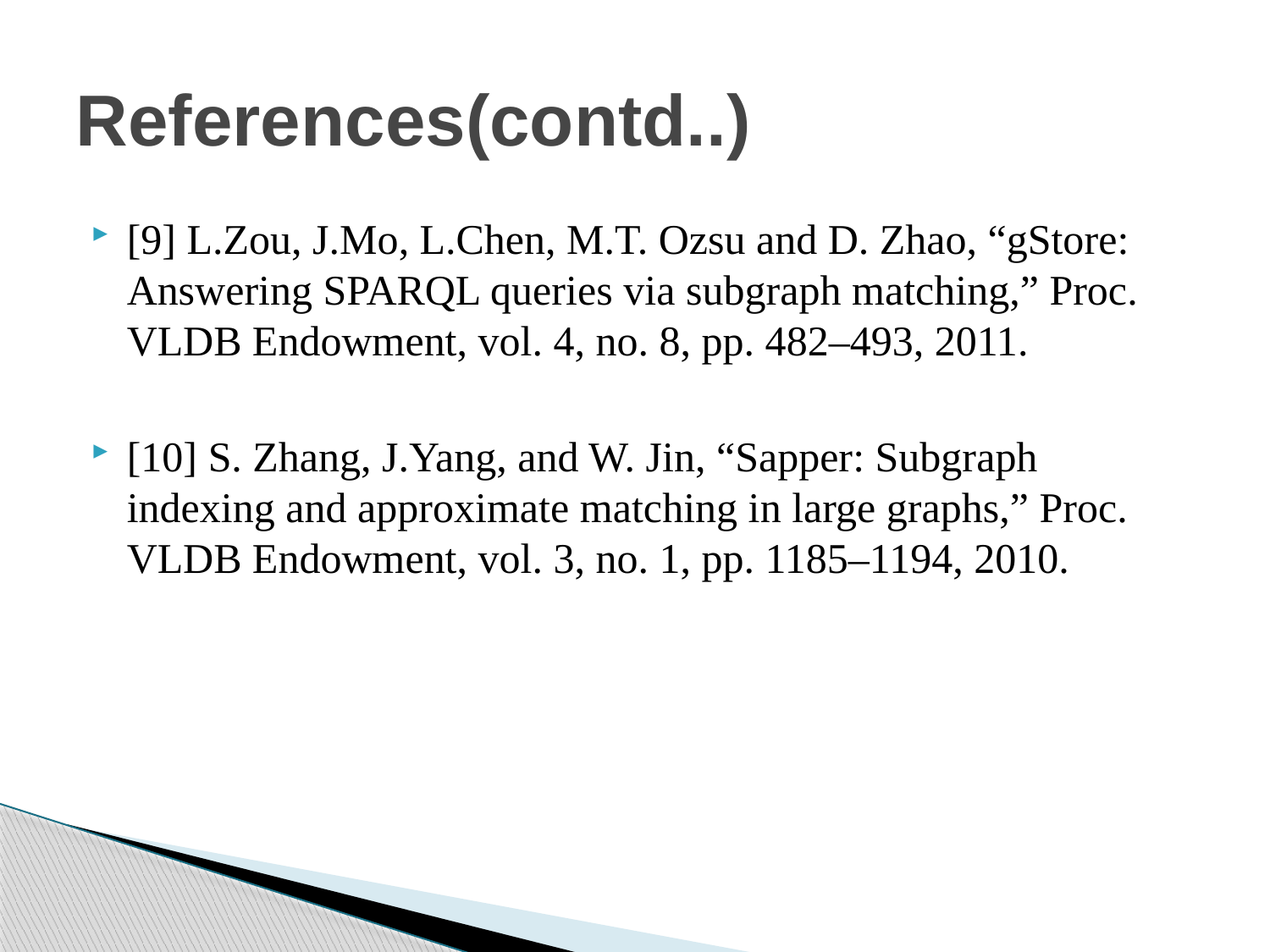

# References(contd..)
[9] L.Zou, J.Mo, L.Chen, M.T. Ozsu and D. Zhao, “gStore: Answering SPARQL queries via subgraph matching,” Proc. VLDB Endowment, vol. 4, no. 8, pp. 482–493, 2011.

[10] S. Zhang, J.Yang, and W. Jin, “Sapper: Subgraph indexing and approximate matching in large graphs,” Proc. VLDB Endowment, vol. 3, no. 1, pp. 1185–1194, 2010.